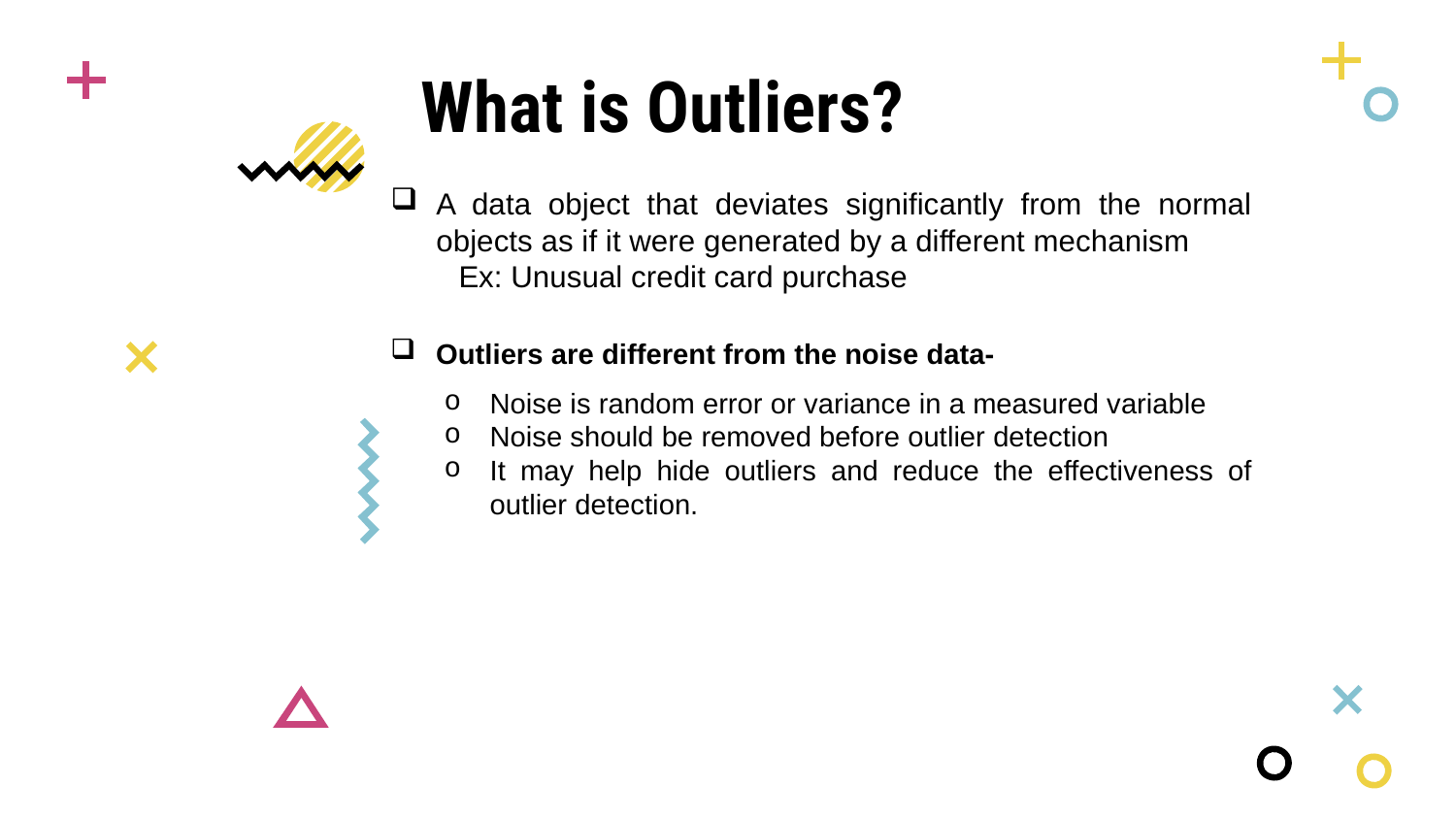

# What is Outliers?
A data object that deviates significantly from the normal objects as if it were generated by a different mechanism
        Ex: Unusual credit card purchase
Outliers are different from the noise data-
Noise is random error or variance in a measured variable
Noise should be removed before outlier detection
It may help hide outliers and reduce the effectiveness of outlier detection.